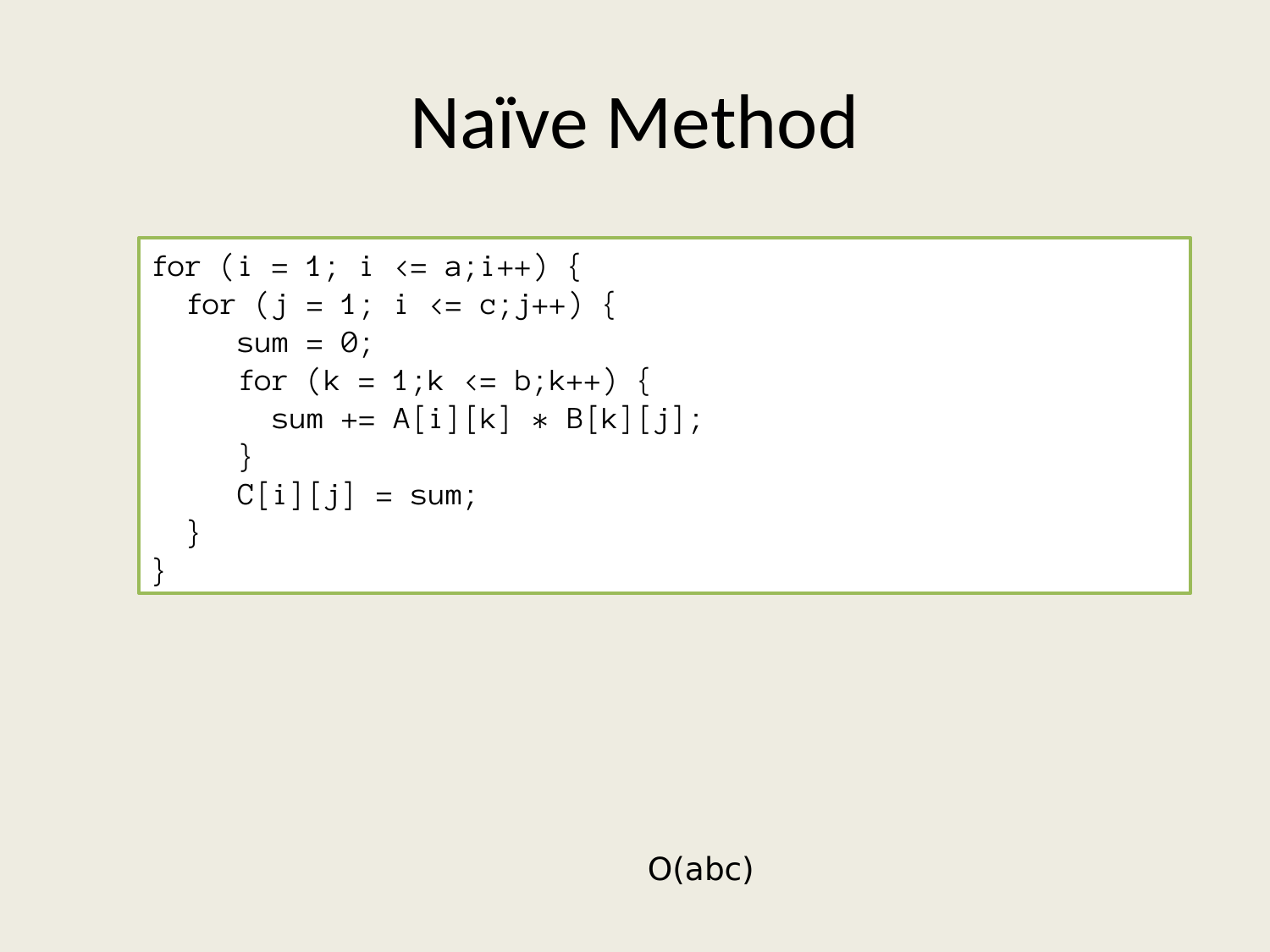

# Naïve Method
for (i = 1; i <= a;i++) {
  for (j = 1; i <= c;j++) {
     sum = 0;
     for (k = 1;k <= b;k++) {
       sum += A[i][k] * B[k][j];
     }
     C[i][j] = sum;
  }
}
O(abc)